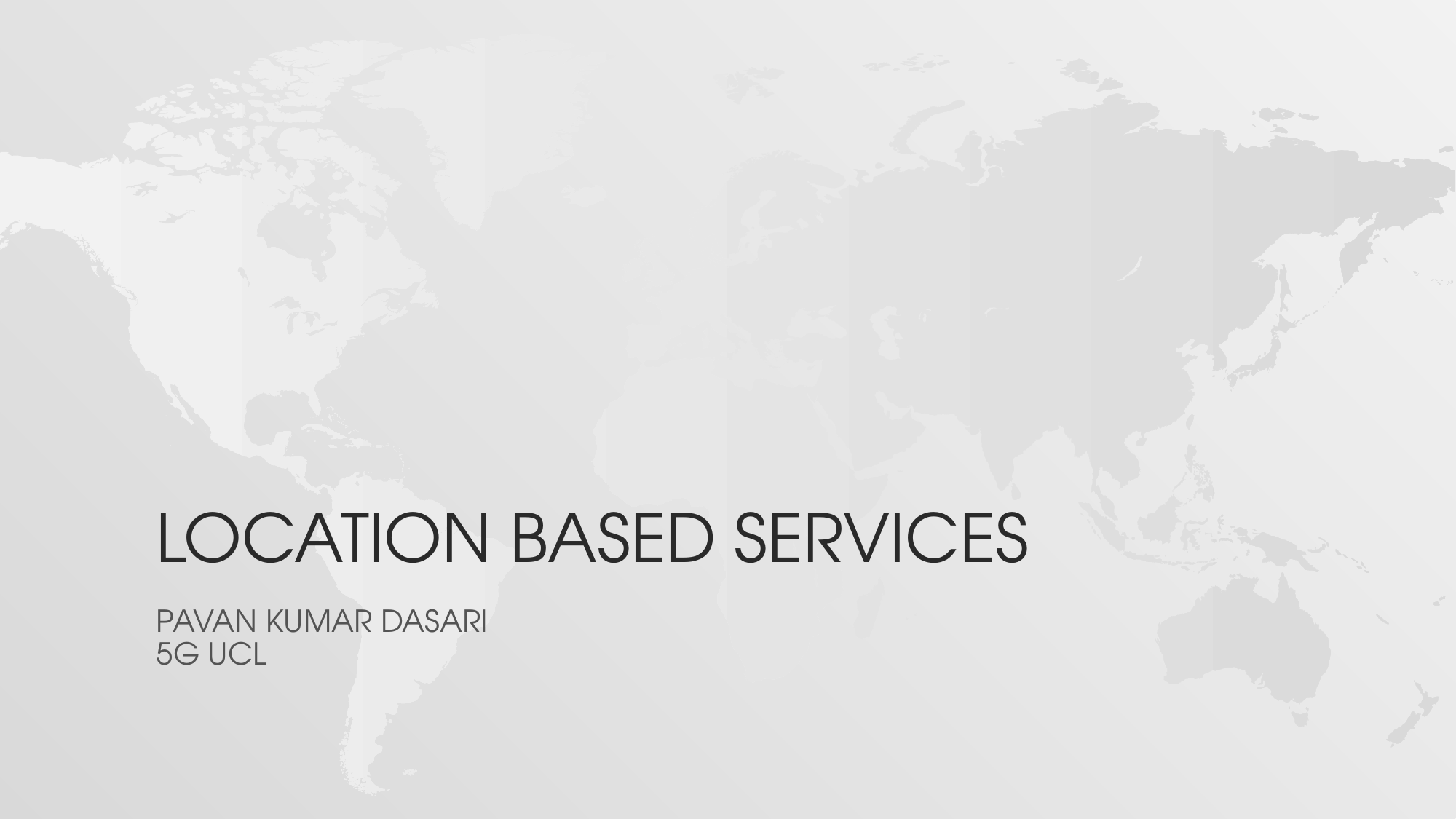

# Location Based services
PAVAN KUMAR DASARI
5G UCL